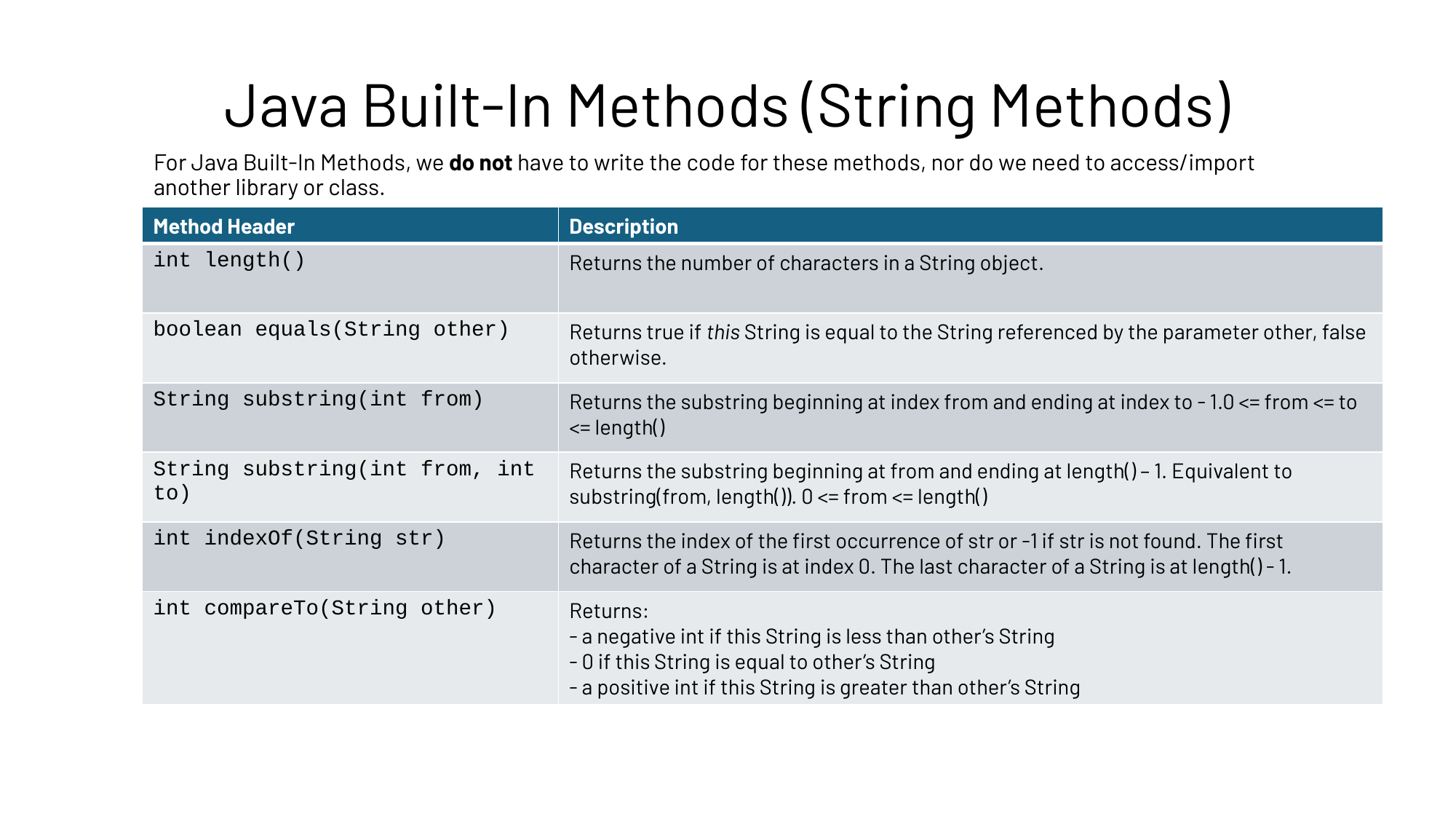

# Java Built-In Methods (String Methods)
For Java Built-In Methods, we do not have to write the code for these methods, nor do we need to access/import another library or class.
| Method Header | Description |
| --- | --- |
| int length() | Returns the number of characters in a String object. |
| boolean equals(String other) | Returns true if this String is equal to the String referenced by the parameter other, false otherwise. |
| String substring(int from) | Returns the substring beginning at index from and ending at index to - 1.0 <= from <= to <= length() |
| String substring(int from, int to) | Returns the substring beginning at from and ending at length() – 1. Equivalent to substring(from, length()). 0 <= from <= length() |
| int indexOf(String str) | Returns the index of the first occurrence of str or -1 if str is not found. The first character of a String is at index 0. The last character of a String is at length() - 1. |
| int compareTo(String other) | Returns: - a negative int if this String is less than other’s String - 0 if this String is equal to other’s String - a positive int if this String is greater than other’s String |